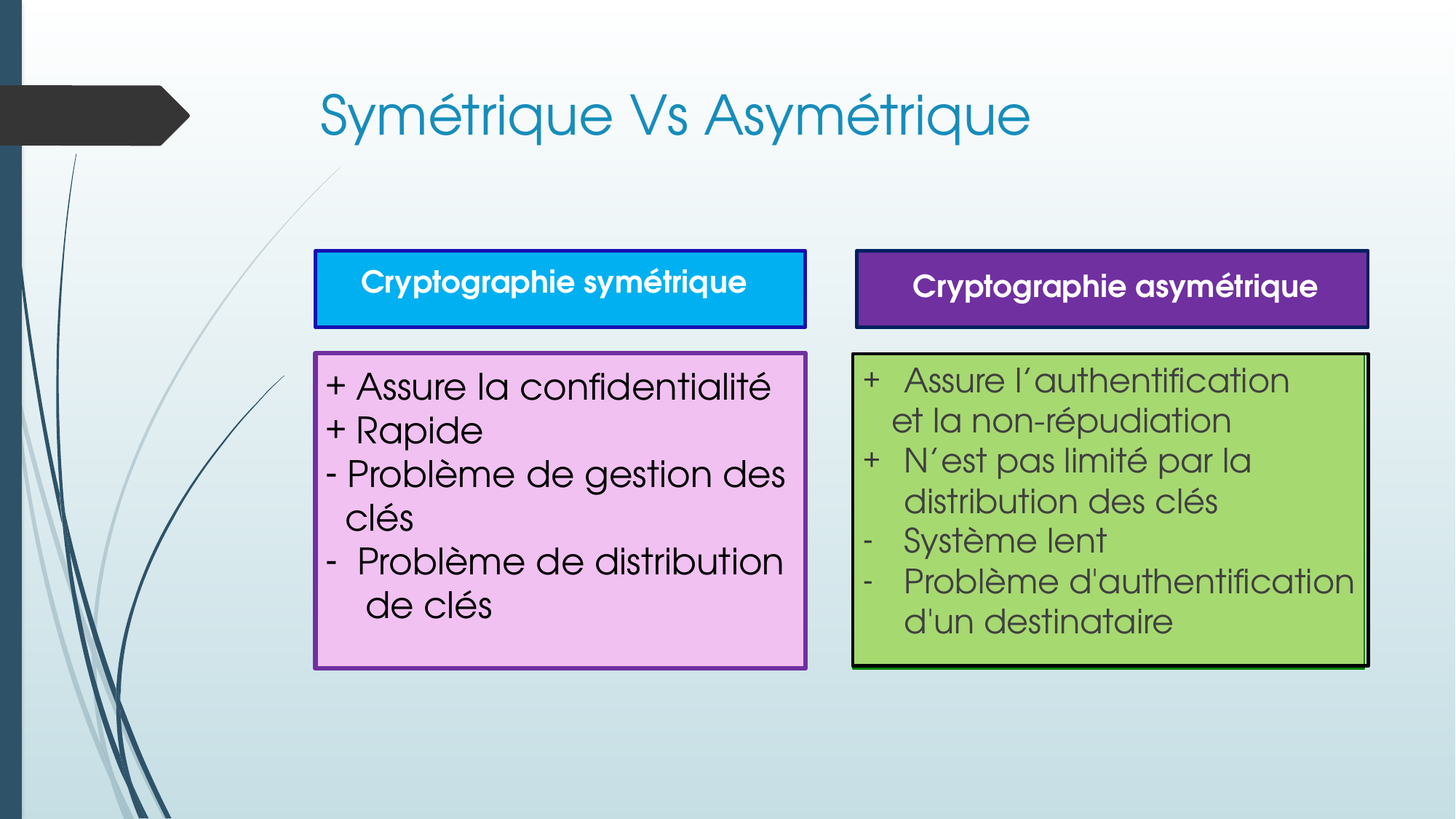

# Symétrique Vs Asymétrique

 Cryptographie asymétrique
Cryptographie symétrique

Assure l’authentification
   et la non-répudiation
N’est pas limité par la distribution des clés
Système lent
Problème d'authentification d'un destinataire
 Assure la confidentialité
 Rapide
 Problème de gestion des
  clés
  Problème de distribution
    de clés